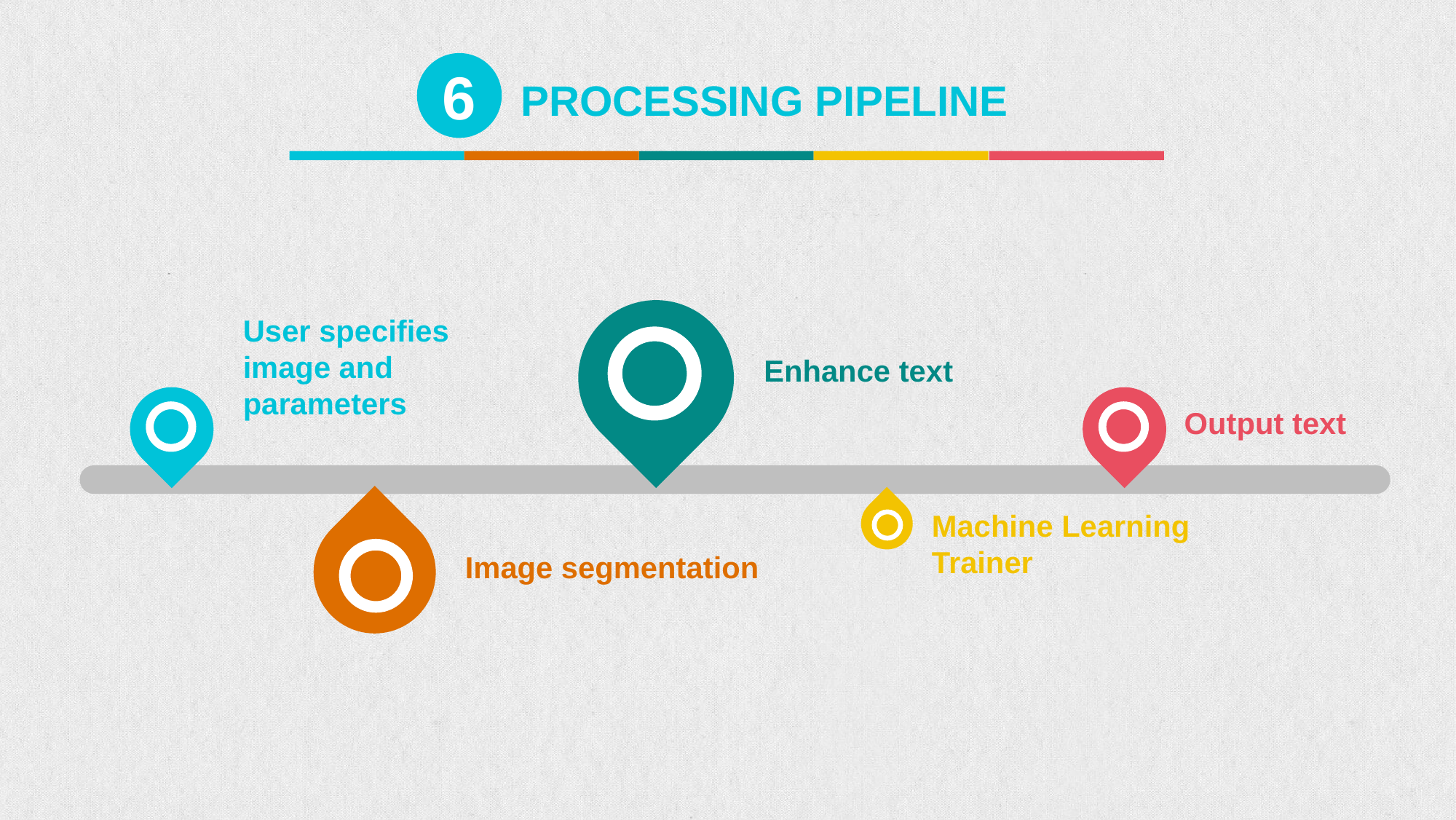

6
Processing Pipeline

User specifies image and parameters
Enhance text

Output text

Machine Learning Trainer

Image segmentation